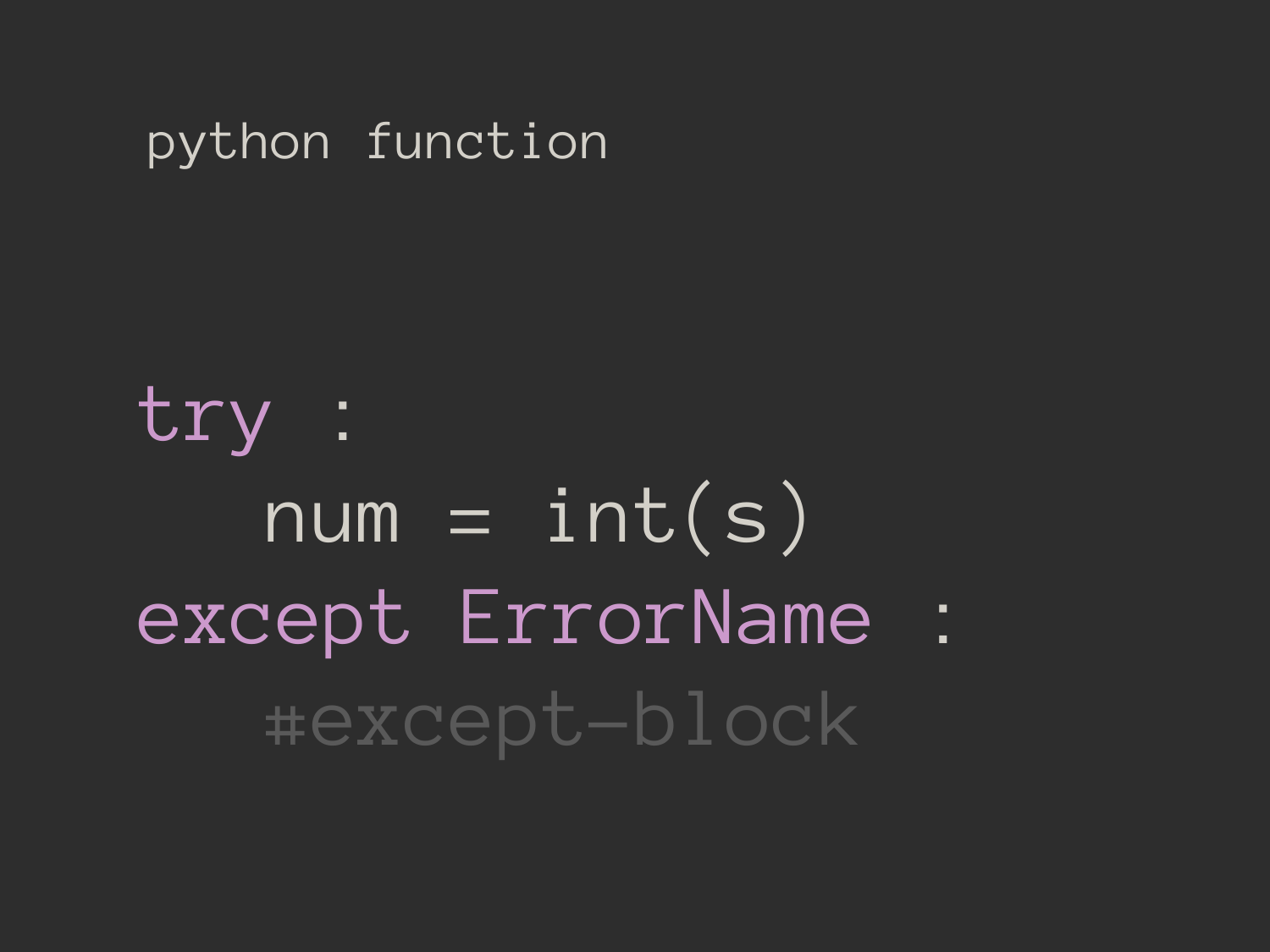

python function
try :
	num = int(s)
except ErrorName :
	#except-block